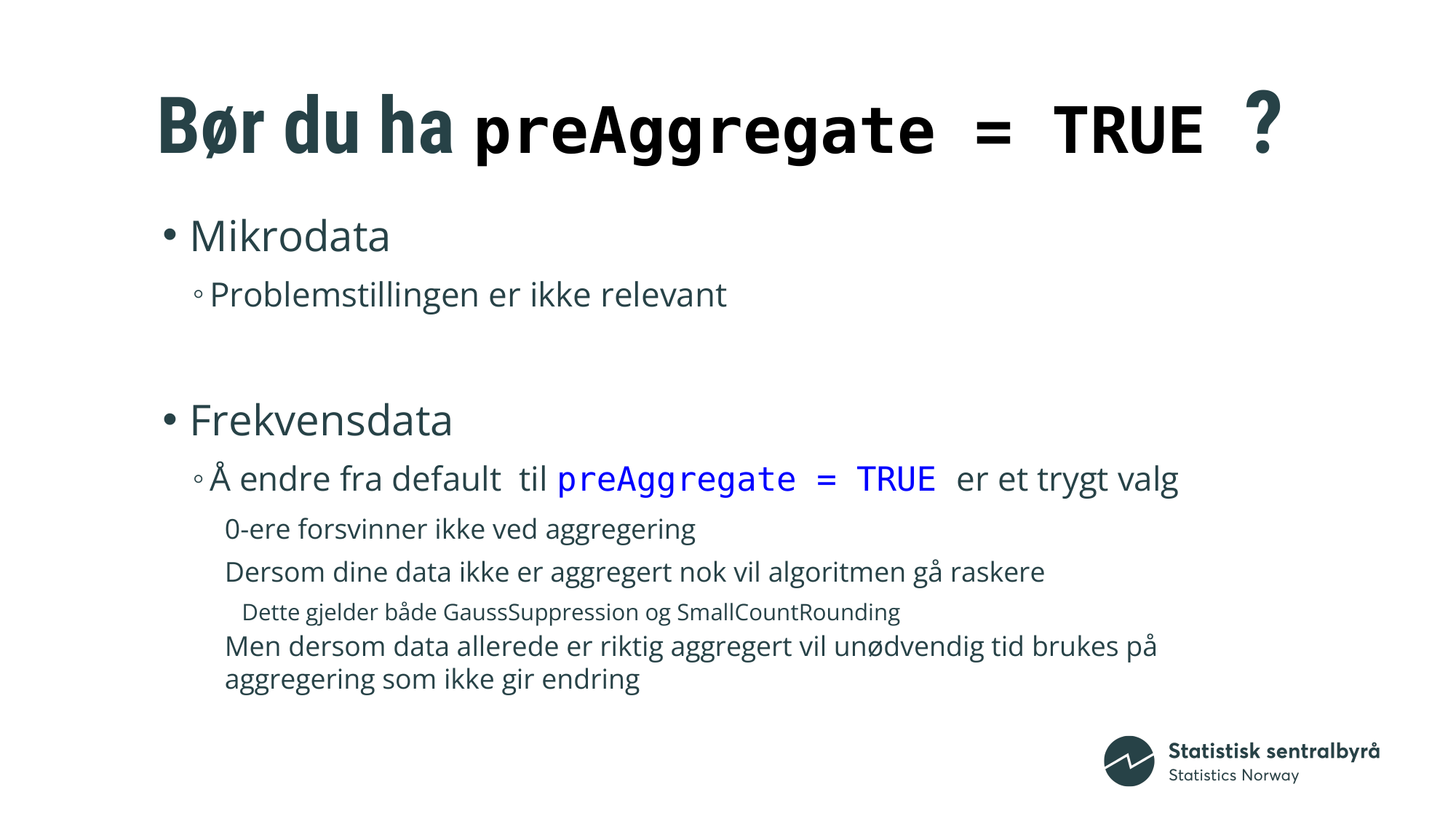

# Bør du ha preAggregate = TRUE ?
Mikrodata
Problemstillingen er ikke relevant

Frekvensdata
Å endre fra default  til preAggregate = TRUE er et trygt valg
0-ere forsvinner ikke ved aggregering
Dersom dine data ikke er aggregert nok vil algoritmen gå raskere
Dette gjelder både GaussSuppression og SmallCountRounding
Men dersom data allerede er riktig aggregert vil unødvendig tid brukes på aggregering som ikke gir endring